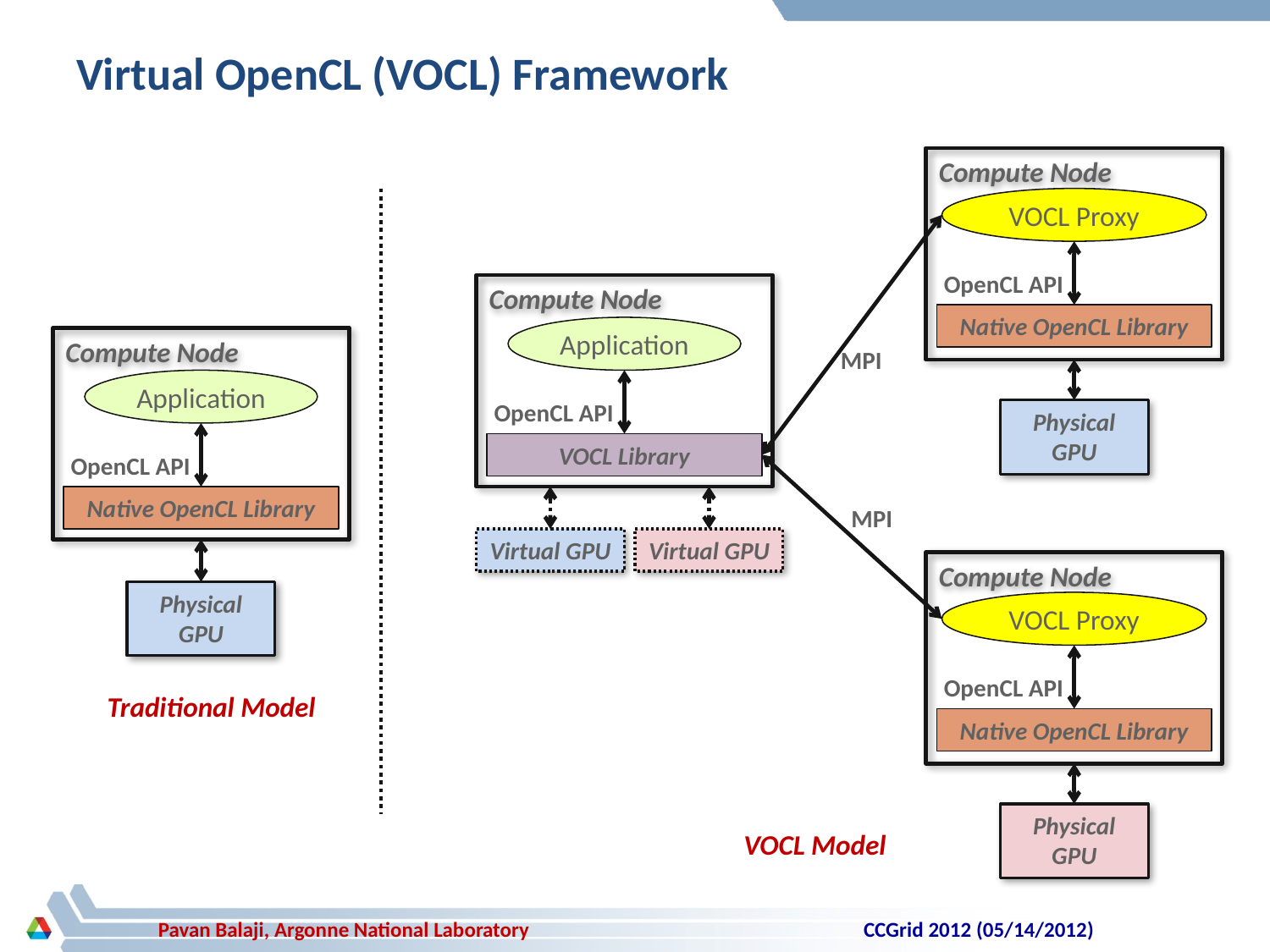

# Virtual OpenCL (VOCL) Framework
Compute Node
VOCL Proxy
OpenCL API
Compute Node
Native OpenCL Library
Application
Compute Node
MPI
Application
OpenCL API
Physical GPU
VOCL Library
OpenCL API
Native OpenCL Library
MPI
Virtual GPU
Virtual GPU
Compute Node
Physical GPU
VOCL Proxy
OpenCL API
Traditional Model
Native OpenCL Library
Physical GPU
VOCL Model
CCGrid 2012 (05/14/2012)